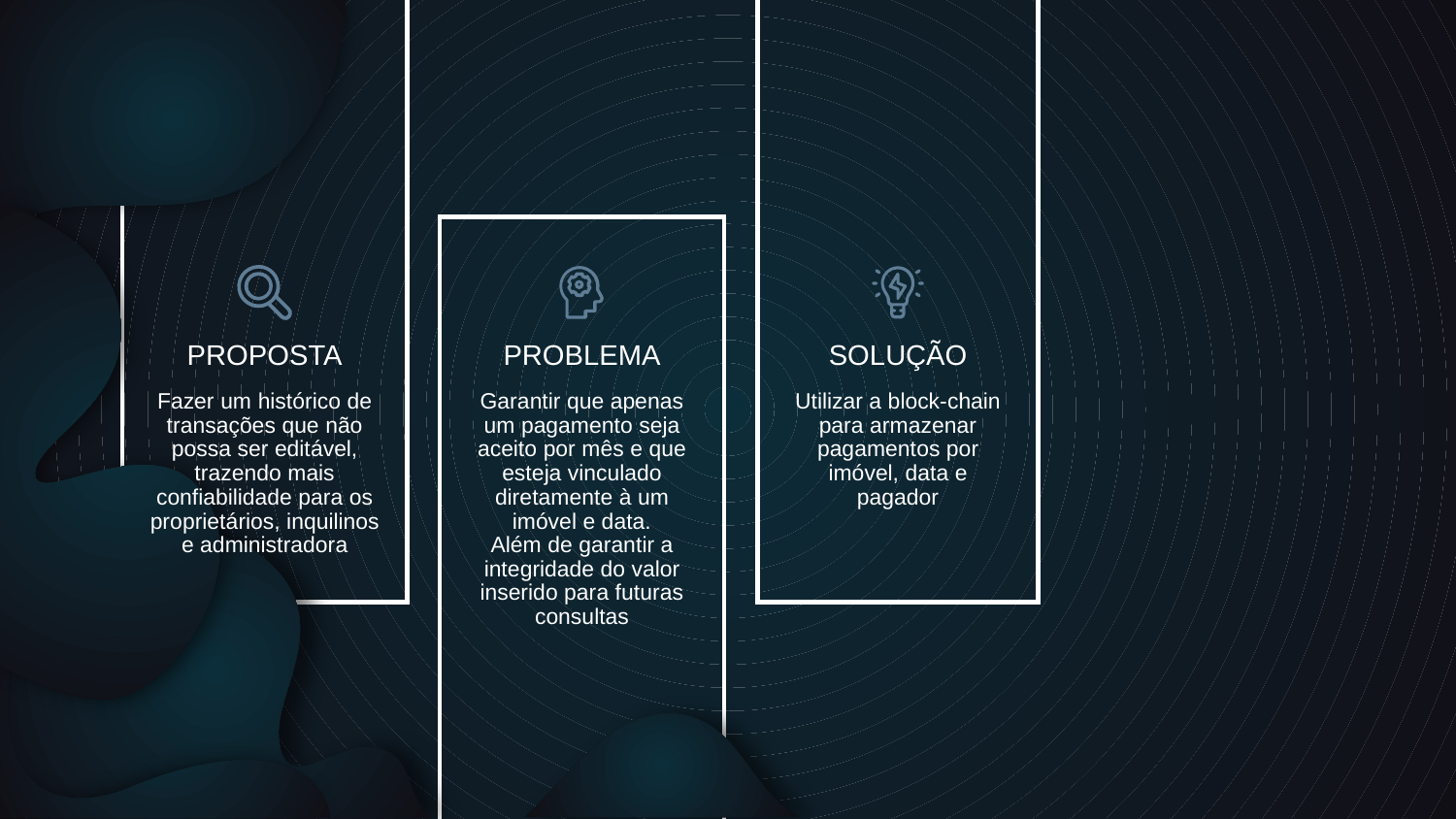

PROPOSTA
PROBLEMA
SOLUÇÃO

Garantir que apenas um pagamento seja aceito por mês e que esteja vinculado diretamente à um imóvel e data.
Além de garantir a integridade do valor inserido para futuras consultas

Utilizar a block-chain para armazenar pagamentos por imóvel, data e pagador
Fazer um histórico de transações que não possa ser editável, trazendo mais confiabilidade para os proprietários, inquilinos e administradora